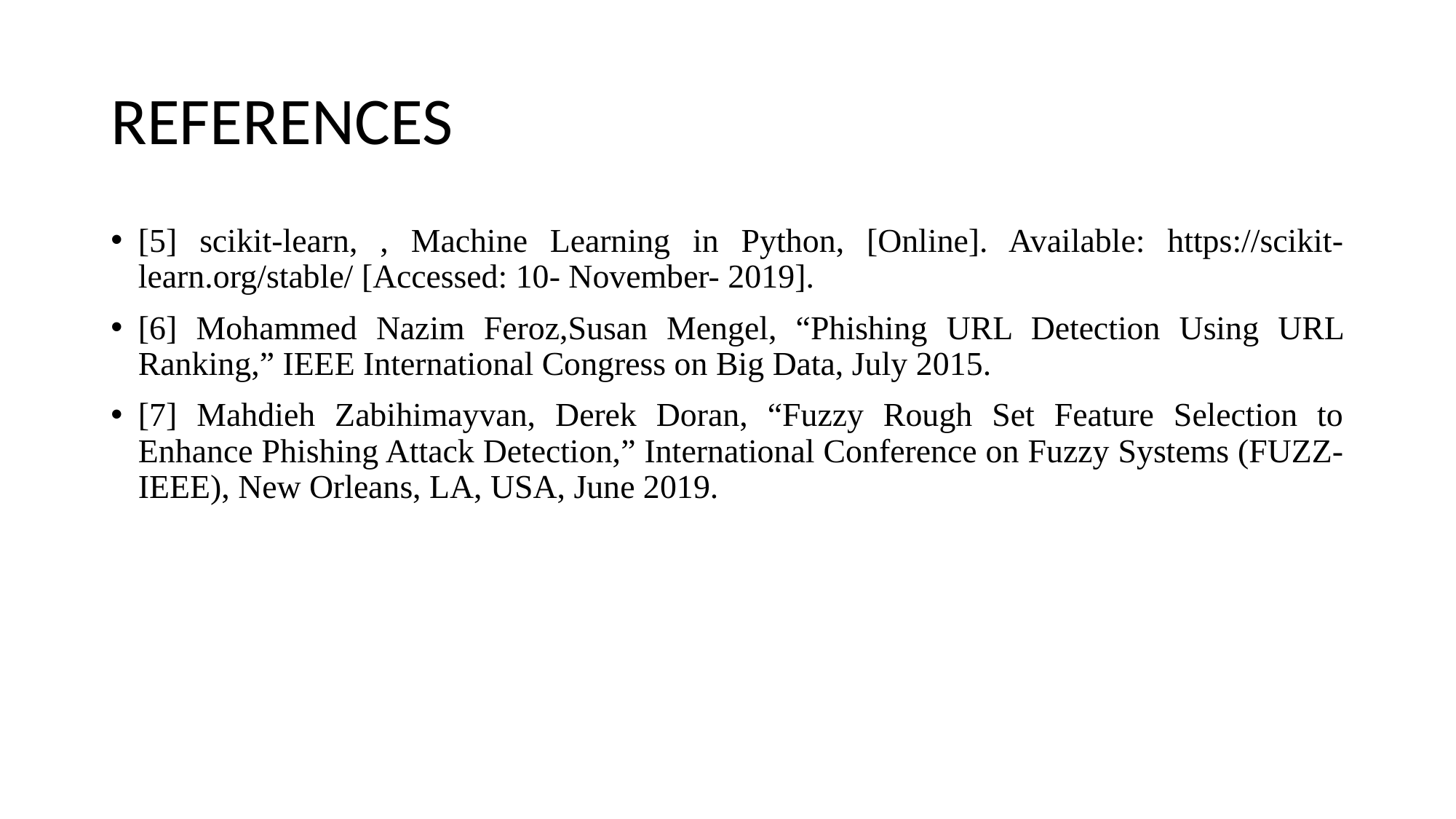

# REFERENCES
[5] scikit-learn, , Machine Learning in Python, [Online]. Available: https://scikit-learn.org/stable/ [Accessed: 10- November- 2019].
[6] Mohammed Nazim Feroz,Susan Mengel, “Phishing URL Detection Using URL Ranking,” IEEE International Congress on Big Data, July 2015.
[7] Mahdieh Zabihimayvan, Derek Doran, “Fuzzy Rough Set Feature Selection to Enhance Phishing Attack Detection,” International Conference on Fuzzy Systems (FUZZ-IEEE), New Orleans, LA, USA, June 2019.